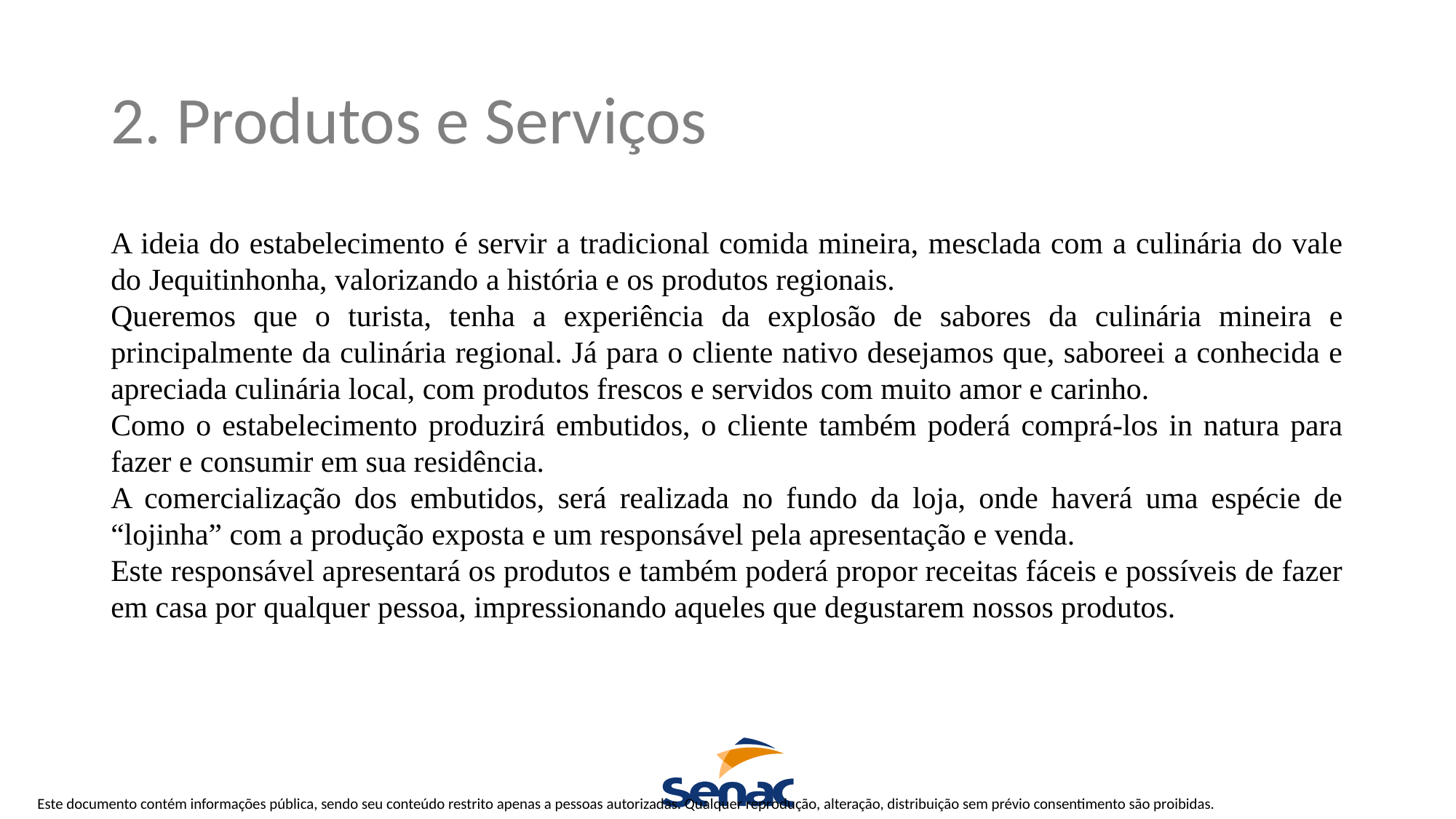

2. Produtos e Serviços
A ideia do estabelecimento é servir a tradicional comida mineira, mesclada com a culinária do vale do Jequitinhonha, valorizando a história e os produtos regionais.
Queremos que o turista, tenha a experiência da explosão de sabores da culinária mineira e principalmente da culinária regional. Já para o cliente nativo desejamos que, saboreei a conhecida e apreciada culinária local, com produtos frescos e servidos com muito amor e carinho.
Como o estabelecimento produzirá embutidos, o cliente também poderá comprá-los in natura para fazer e consumir em sua residência.
A comercialização dos embutidos, será realizada no fundo da loja, onde haverá uma espécie de “lojinha” com a produção exposta e um responsável pela apresentação e venda.
Este responsável apresentará os produtos e também poderá propor receitas fáceis e possíveis de fazer em casa por qualquer pessoa, impressionando aqueles que degustarem nossos produtos.